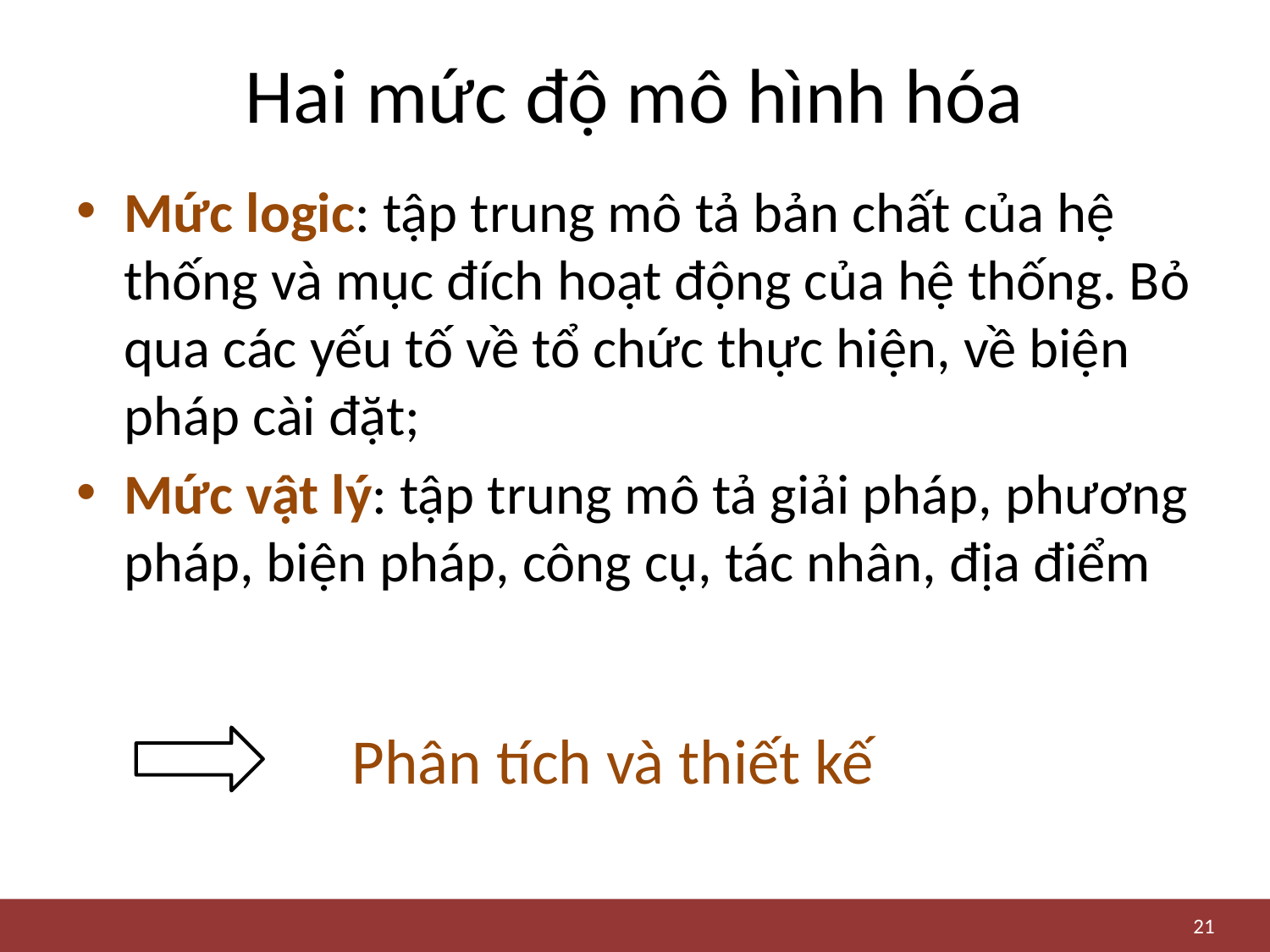

# Hai mức độ mô hình hóa
Mức logic: tập trung mô tả bản chất của hệ thống và mục đích hoạt động của hệ thống. Bỏ qua các yếu tố về tổ chức thực hiện, về biện pháp cài đặt;
Mức vật lý: tập trung mô tả giải pháp, phương pháp, biện pháp, công cụ, tác nhân, địa điểm

Phân tích và thiết kế